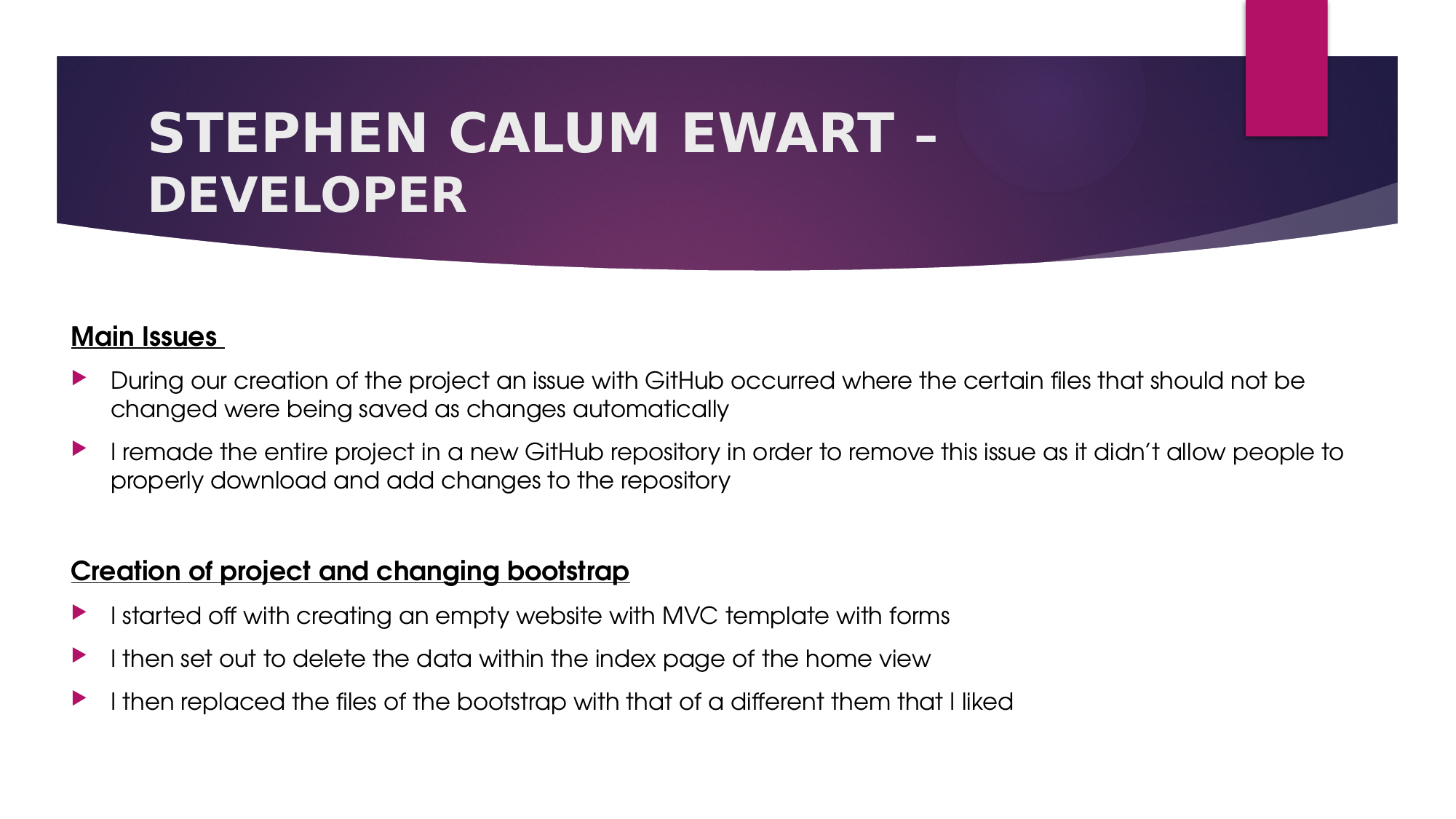

# STEPHEN CALUM EWART – DEVELOPER
Main Issues
During our creation of the project an issue with GitHub occurred where the certain files that should not be changed were being saved as changes automatically
I remade the entire project in a new GitHub repository in order to remove this issue as it didn’t allow people to properly download and add changes to the repository

Creation of project and changing bootstrap
I started off with creating an empty website with MVC template with forms
I then set out to delete the data within the index page of the home view
I then replaced the files of the bootstrap with that of a different them that I liked